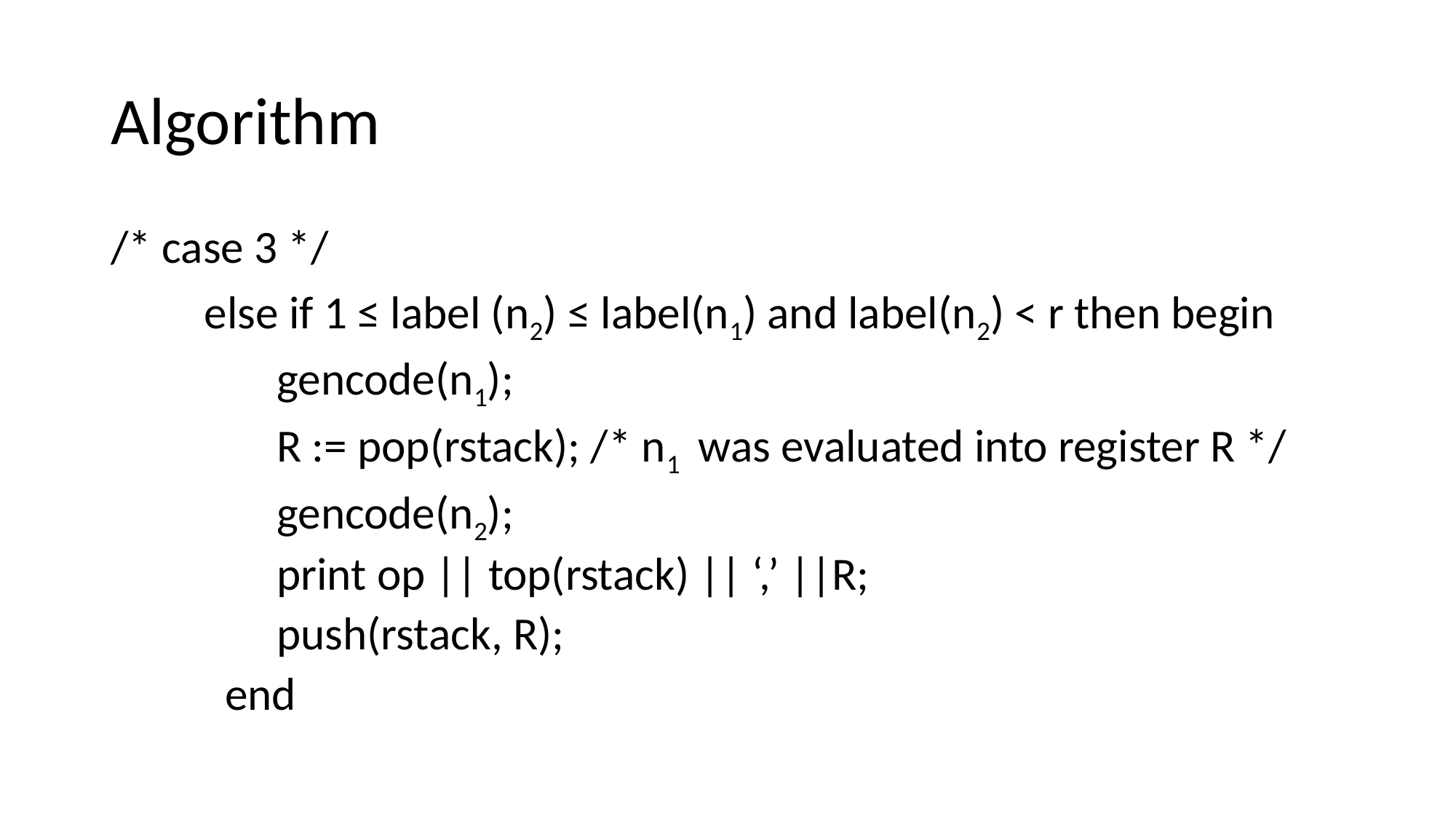

# Algorithm
/* case 3 */
         else if 1 ≤ label (n2) ≤ label(n1) and label(n2) < r then begin
                gencode(n1);
                R := pop(rstack); /* n1   was evaluated into register R */
                gencode(n2);
                print op || top(rstack) || ‘,’ ||R;
                push(rstack, R);
           end